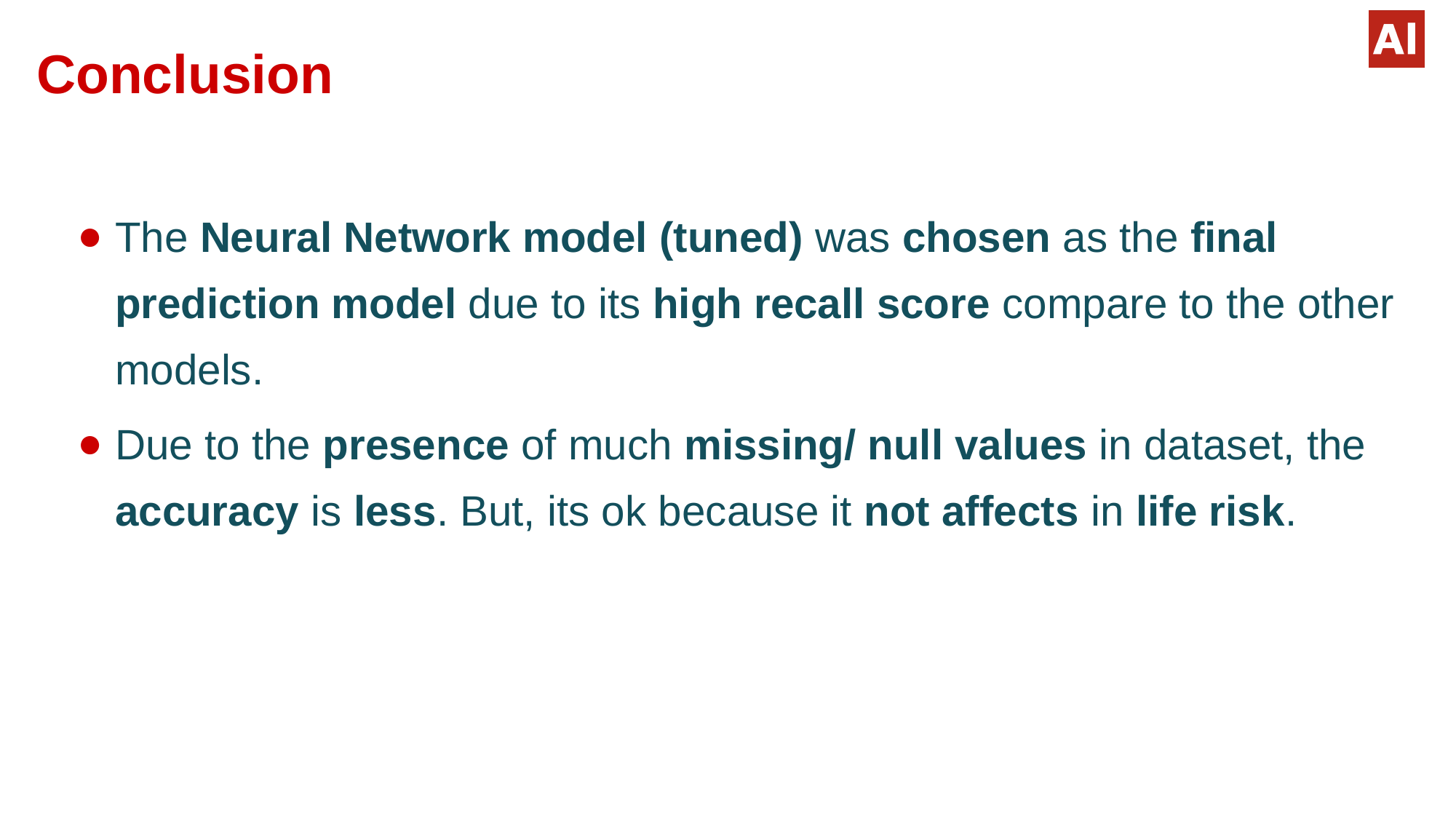

# Conclusion
The Neural Network model (tuned) was chosen as the final prediction model due to its high recall score compare to the other models.
Due to the presence of much missing/ null values in dataset, the accuracy is less. But, its ok because it not affects in life risk.